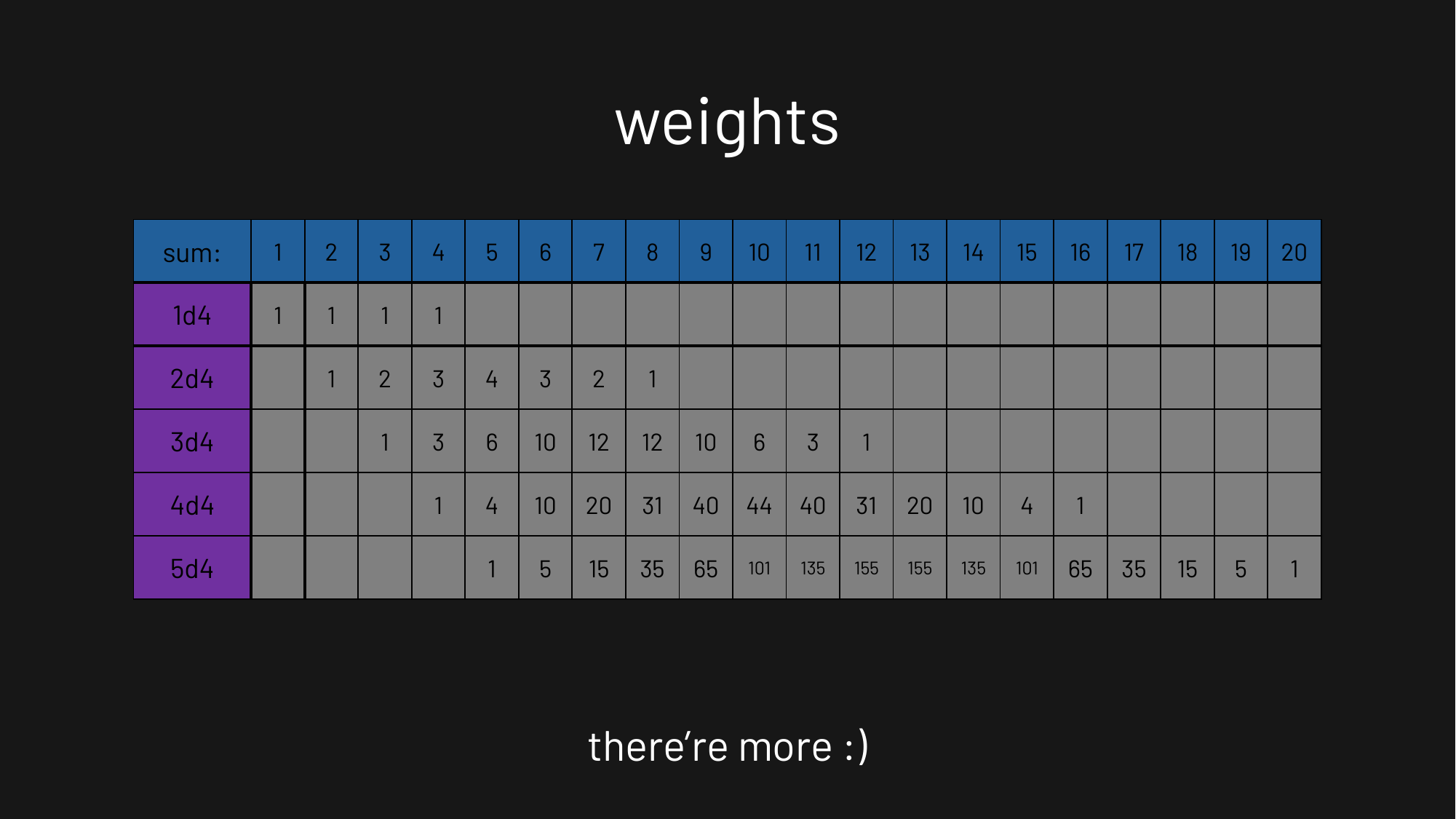

# weights
| sum: | 1 | 2 | 3 | 4 | 5 | 6 | 7 | 8 | 9 | 10 | 11 | 12 | 13 | 14 | 15 | 16 | 17 | 18 | 19 | 20 |
| --- | --- | --- | --- | --- | --- | --- | --- | --- | --- | --- | --- | --- | --- | --- | --- | --- | --- | --- | --- | --- |
| 1d4 | 1 | 1 | 1 | 1 |  |  |  |  |  |  |  |  |  |  |  |  |  |  |  |  |
| 2d4 |  | 1 | 2 | 3 | 4 | 3 | 2 | 1 |  |  |  |  |  |  |  |  |  |  |  |  |
| 3d4 |  |  | 1 | 3 | 6 | 10 | 12 | 12 | 10 | 6 | 3 | 1 |  |  |  |  |  |  |  |  |
| 4d4 |  |  |  | 1 | 4 | 10 | 20 | 31 | 40 | 44 | 40 | 31 | 20 | 10 | 4 | 1 |  |  |  |  |
| 5d4 |  |  |  |  | 1 | 5 | 15 | 35 | 65 | 101 | 135 | 155 | 155 | 135 | 101 | 65 | 35 | 15 | 5 | 1 |
there’re more :)